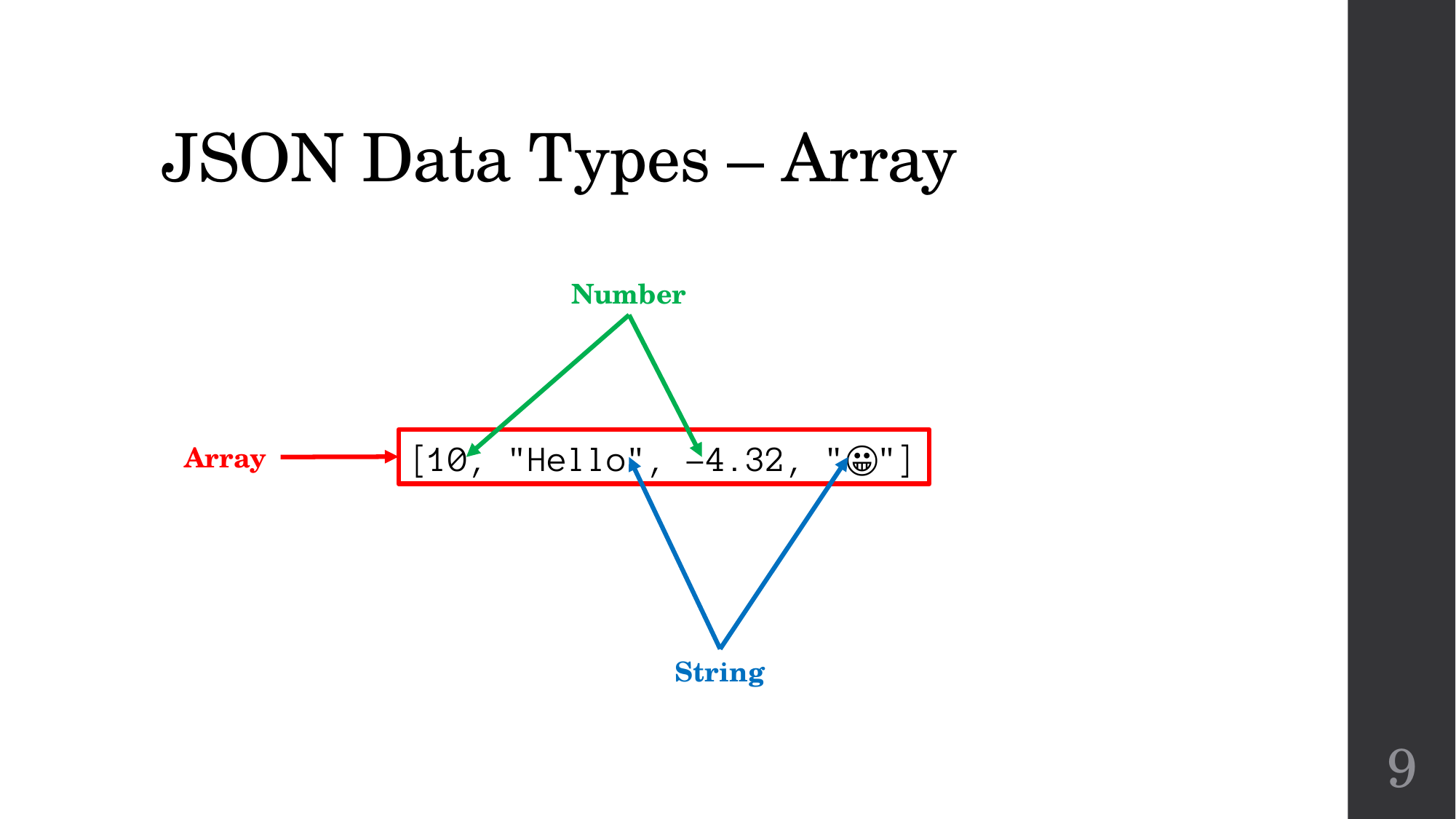

# JSON Data Types – Array
Number
[10, "Hello", -4.32, "😀"]
Array
String
9